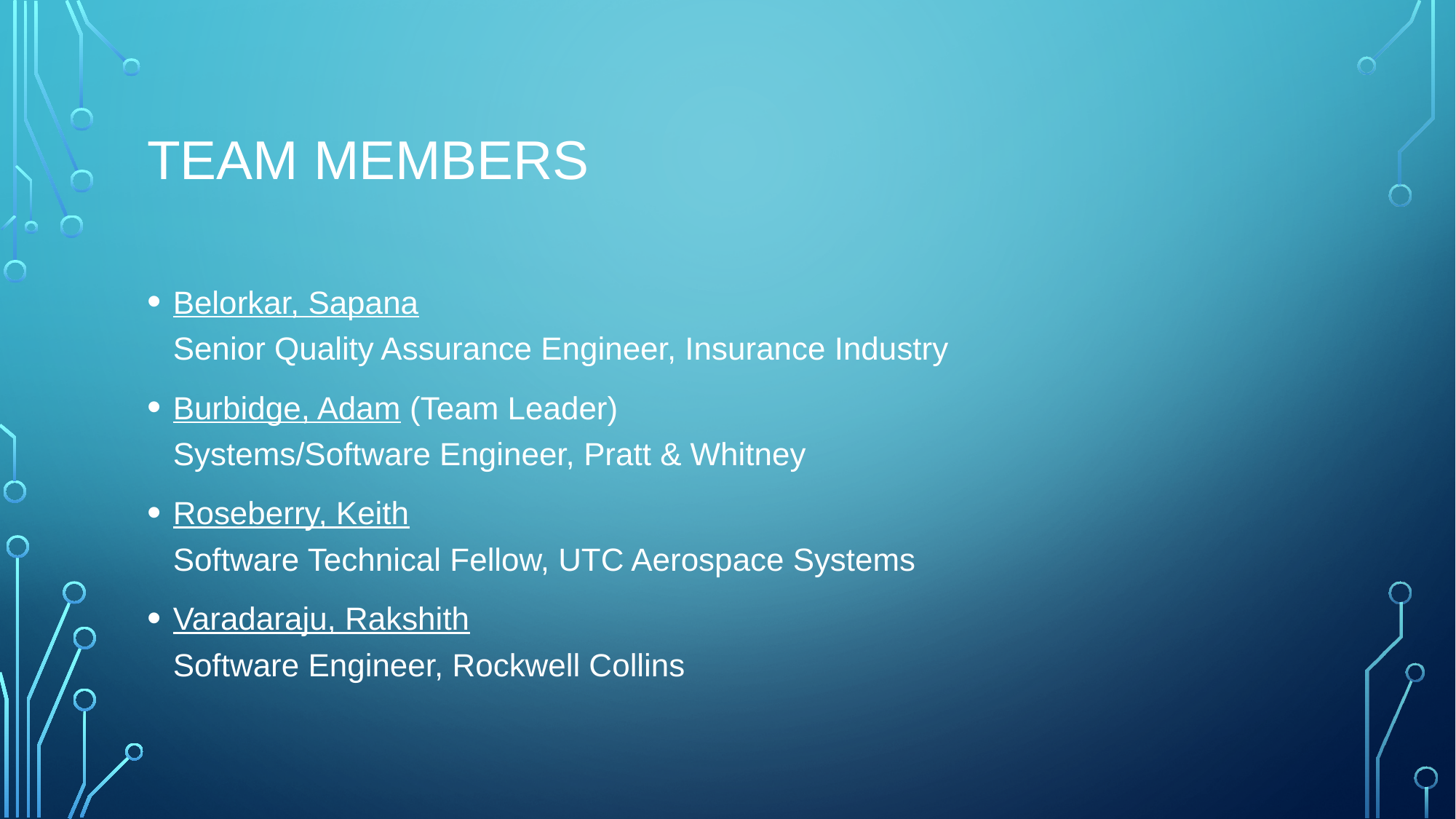

# Team members
Belorkar, Sapana
Senior Quality Assurance Engineer, Insurance Industry
Burbidge, Adam (Team Leader)
Systems/Software Engineer, Pratt & Whitney
Roseberry, Keith
Software Technical Fellow, UTC Aerospace Systems
Varadaraju, Rakshith
Software Engineer, Rockwell Collins